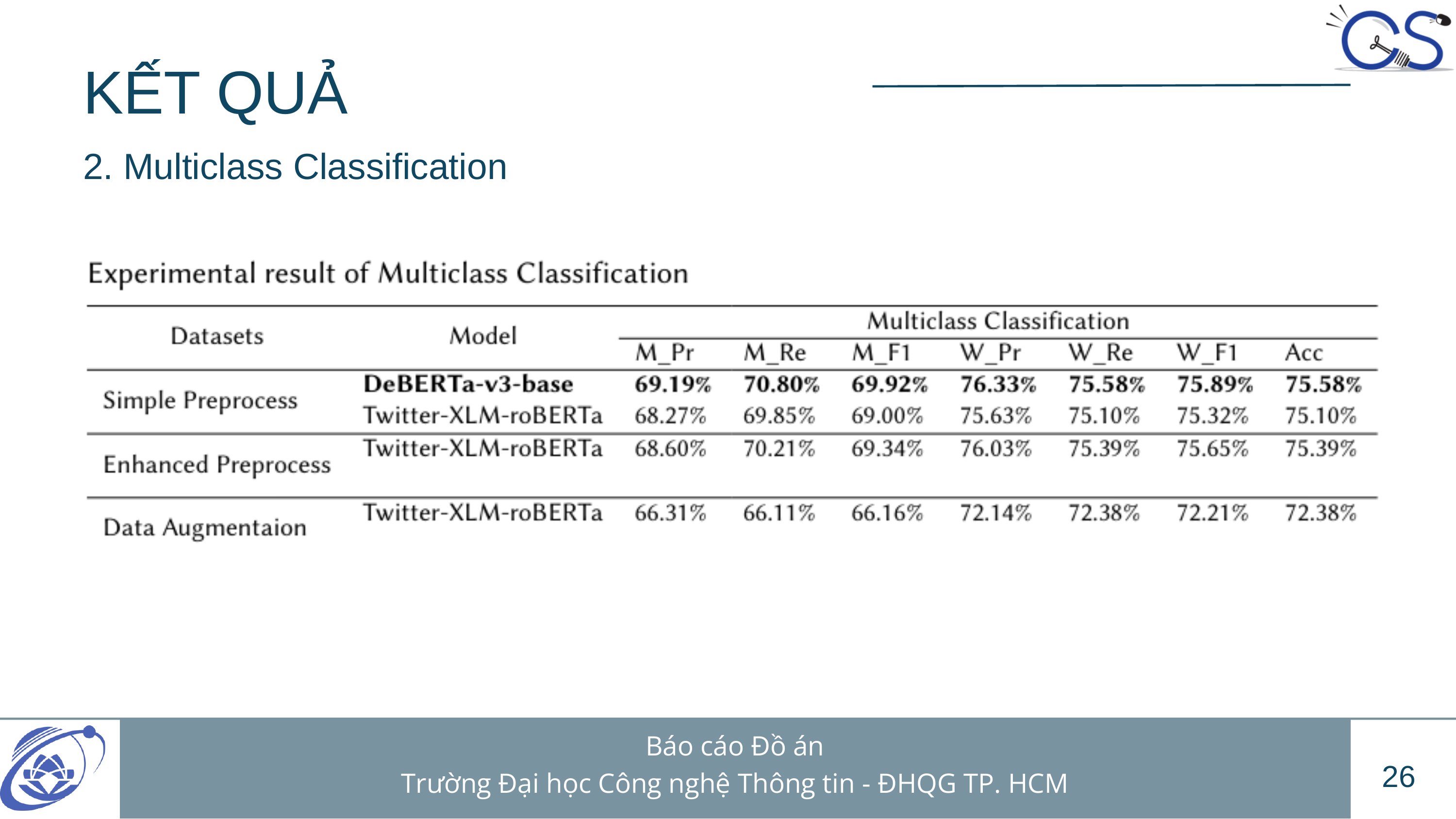

KẾT QUẢ

2. Multiclass Classification

Báo cáo Đồ án
Trường Đại học Công nghệ Thông tin - ĐHQG TP. HCM

26